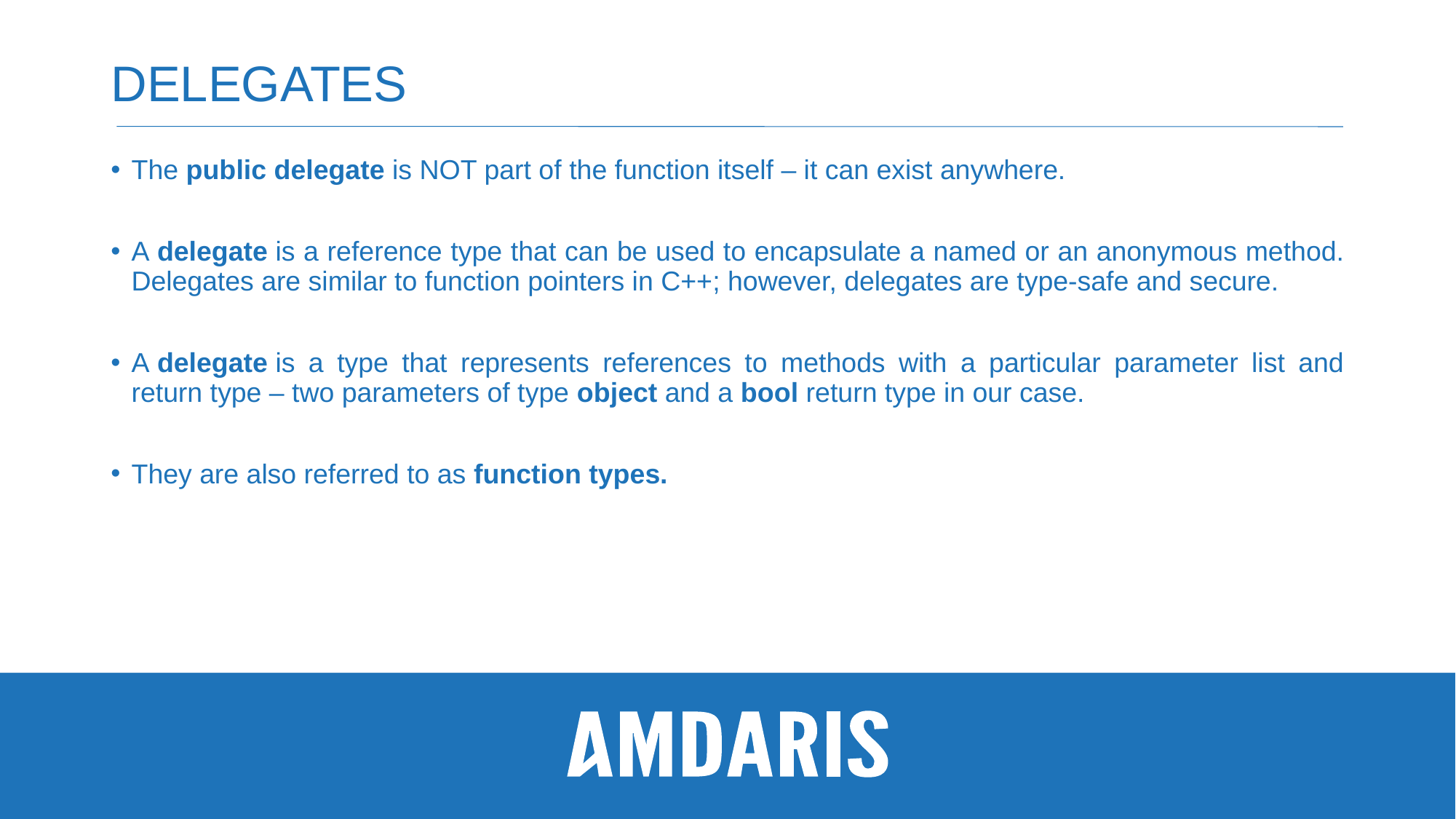

# Delegates
The public delegate is NOT part of the function itself – it can exist anywhere.

A delegate is a reference type that can be used to encapsulate a named or an anonymous method. Delegates are similar to function pointers in C++; however, delegates are type-safe and secure.

A delegate is a type that represents references to methods with a particular parameter list and return type – two parameters of type object and a bool return type in our case.

They are also referred to as function types.